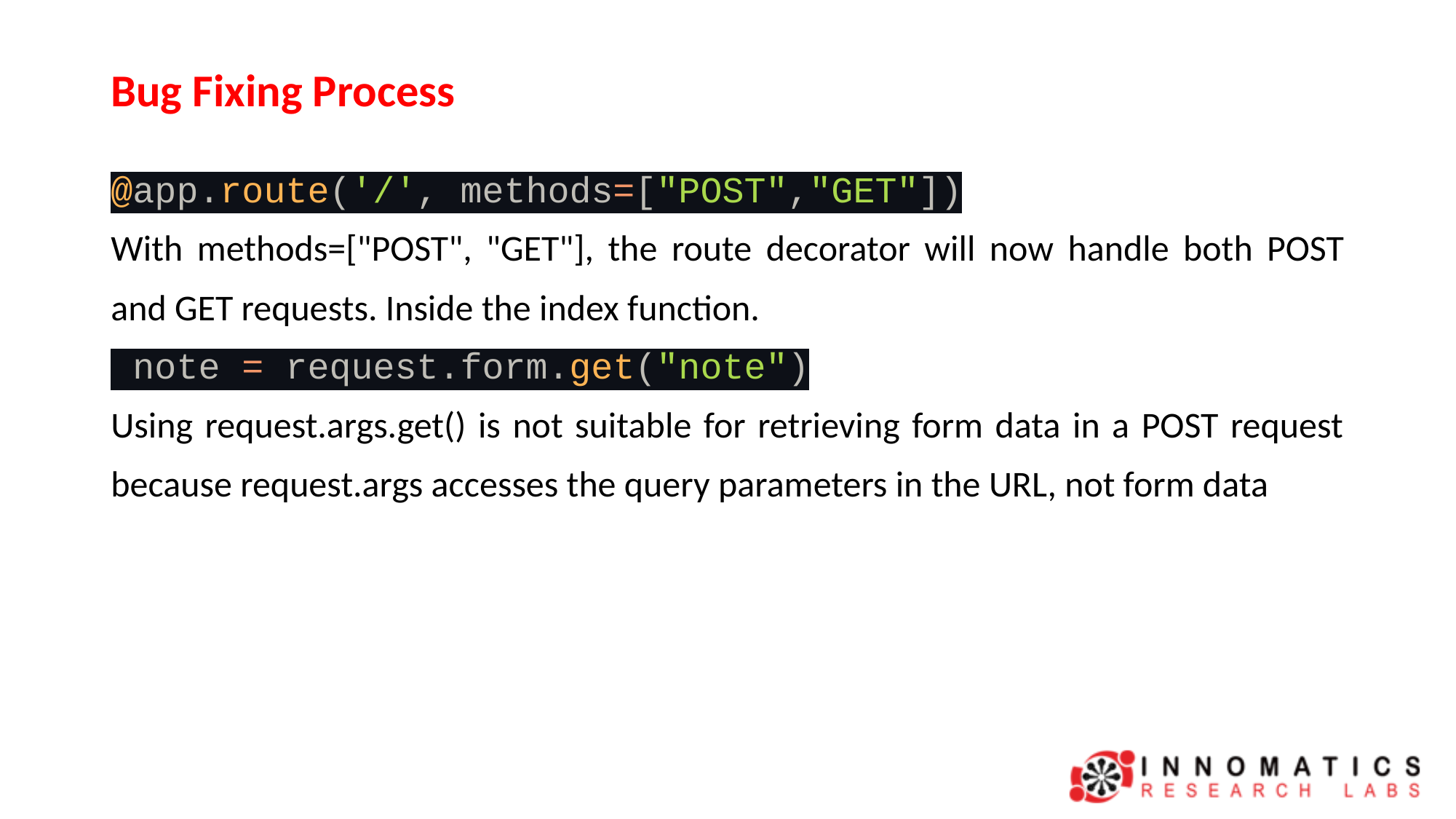

# Bug Fixing Process
@app.route('/', methods=["POST","GET"])
With methods=["POST", "GET"], the route decorator will now handle both POST and GET requests. Inside the index function.
 note = request.form.get("note")
Using request.args.get() is not suitable for retrieving form data in a POST request because request.args accesses the query parameters in the URL, not form data